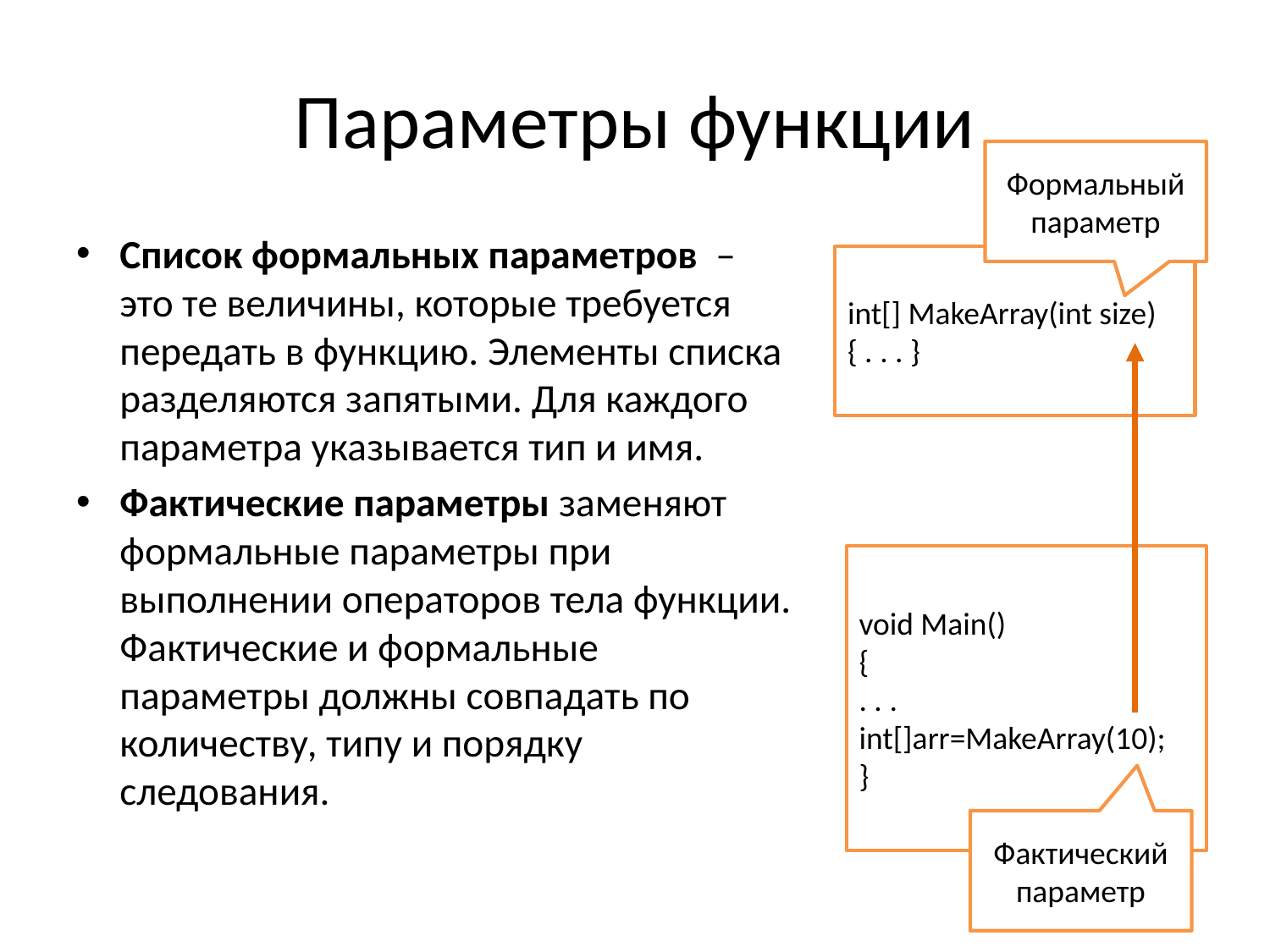

# Параметры функции
Формальный параметр
Список формальных параметров  – это те величины, которые требуется передать в функцию. Элементы списка разделяются запятыми. Для каждого параметра указывается тип и имя.
Фактические параметры заменяют формальные параметры при выполнении операторов тела функции. Фактические и формальные параметры должны совпадать по количеству, типу и порядку следования.

int[] MakeArray(int size)
{ . . . }
void Main()
{
. . .
int[]arr=MakeArray(10);
}
Фактический параметр